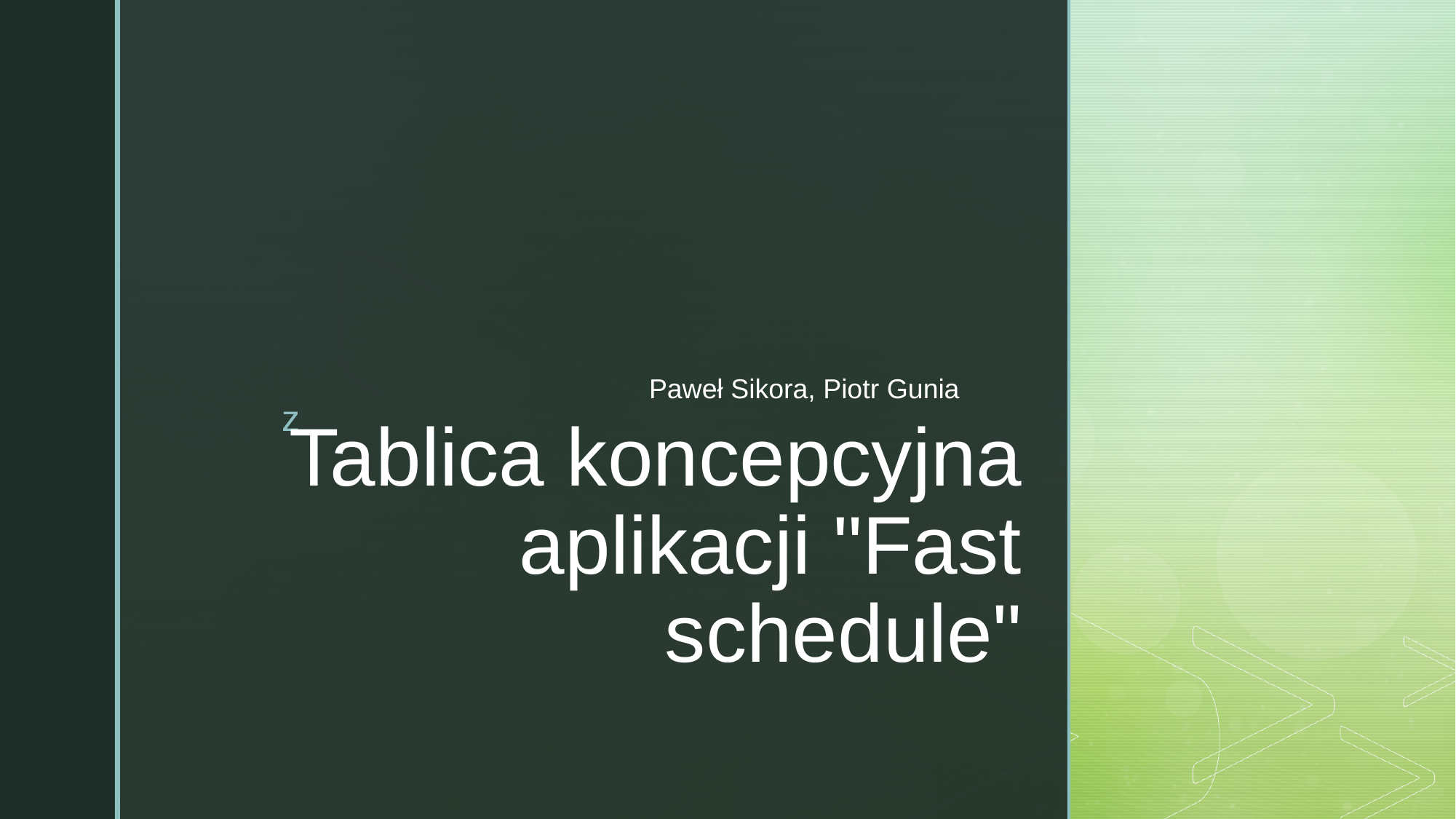

Paweł Sikora, Piotr Gunia
# Tablica koncepcyjna aplikacji "Fast schedule"